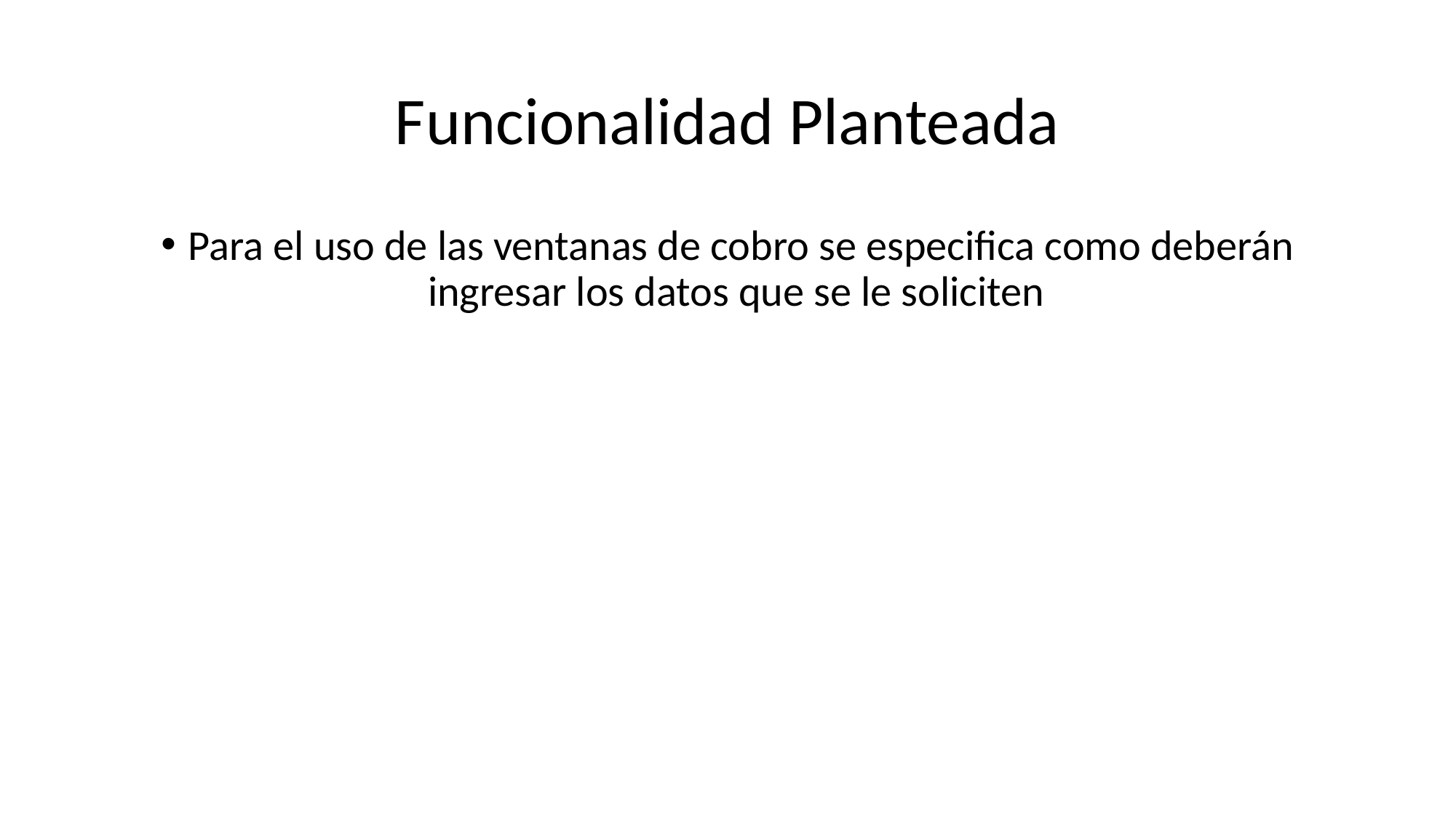

# Funcionalidad Planteada
Para el uso de las ventanas de cobro se especifica como deberán ingresar los datos que se le soliciten